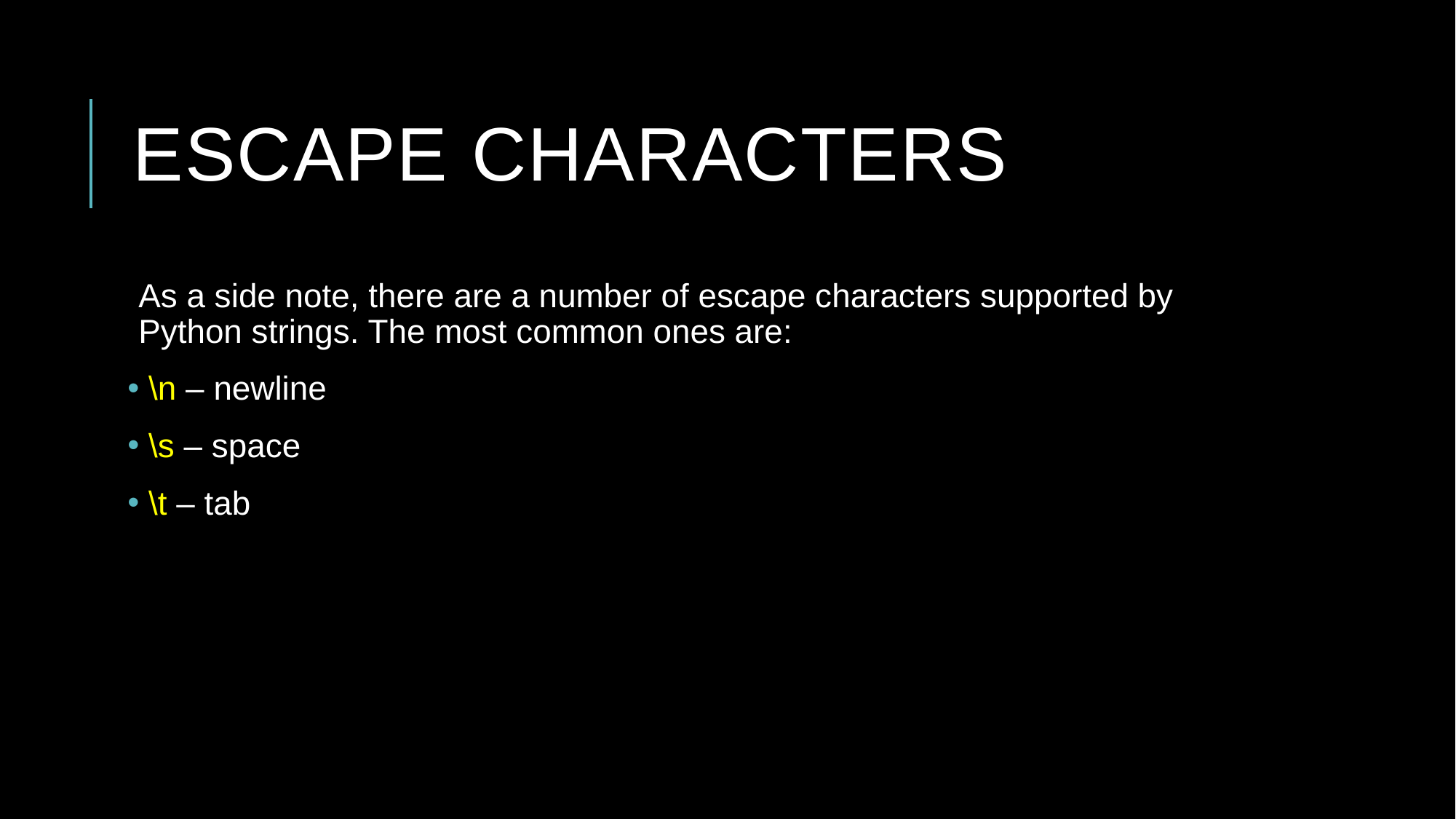

# Escape characters
As a side note, there are a number of escape characters supported by Python strings. The most common ones are:
 \n – newline
 \s – space
 \t – tab